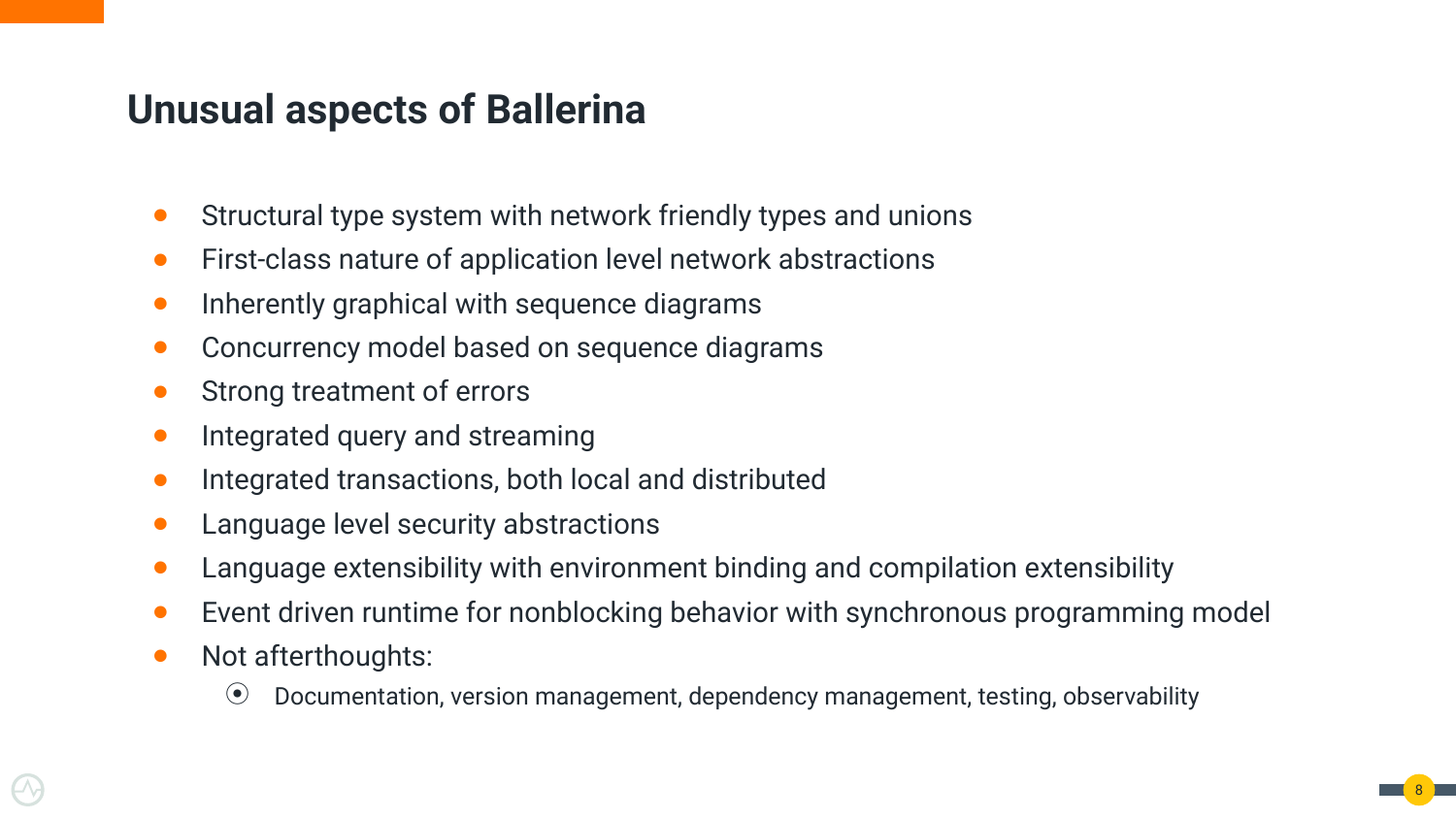

# Unusual aspects of Ballerina
Structural type system with network friendly types and unions
First-class nature of application level network abstractions
Inherently graphical with sequence diagrams
Concurrency model based on sequence diagrams
Strong treatment of errors
Integrated query and streaming
Integrated transactions, both local and distributed
Language level security abstractions
Language extensibility with environment binding and compilation extensibility
Event driven runtime for nonblocking behavior with synchronous programming model
Not afterthoughts:
Documentation, version management, dependency management, testing, observability
8